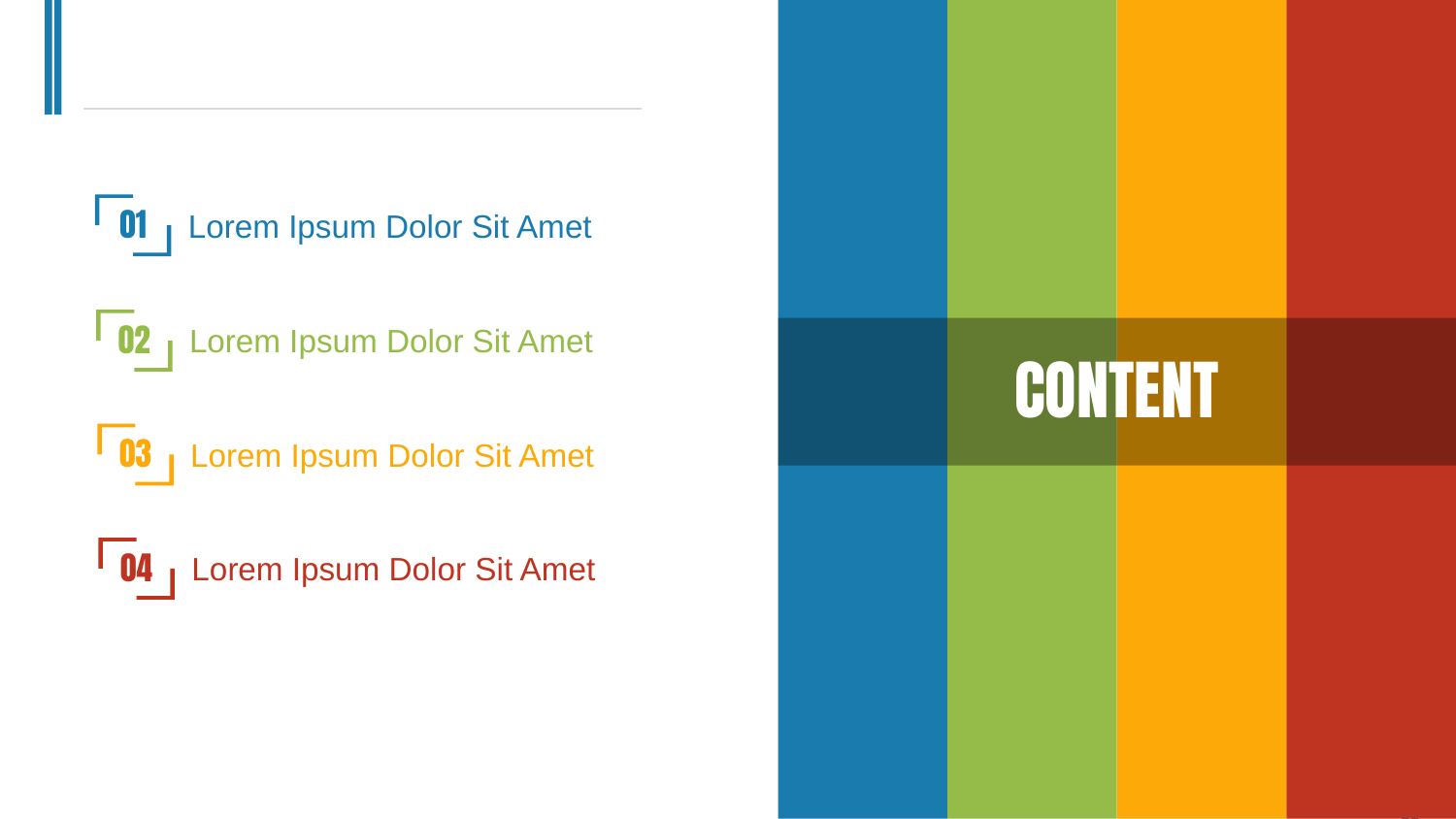

01
Lorem Ipsum Dolor Sit Amet
02
Lorem Ipsum Dolor Sit Amet
CONTENT
03
Lorem Ipsum Dolor Sit Amet
04
Lorem Ipsum Dolor Sit Amet